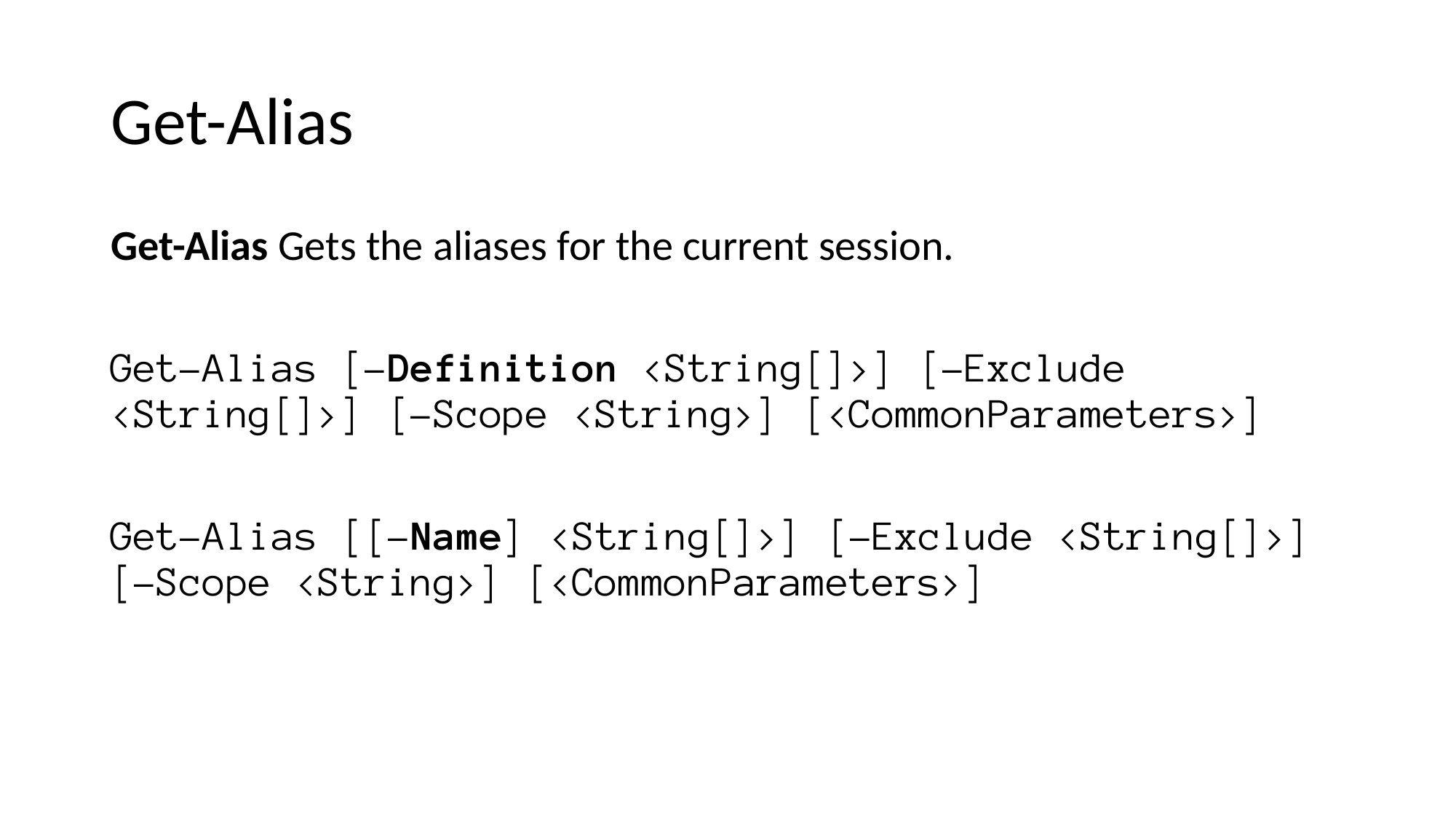

# Get-Alias
Get-Alias Gets the aliases for the current session.

Get-Alias [-Definition <String[]>] [-Exclude <String[]>] [-Scope <String>] [<CommonParameters>]

Get-Alias [[-Name] <String[]>] [-Exclude <String[]>] [-Scope <String>] [<CommonParameters>]